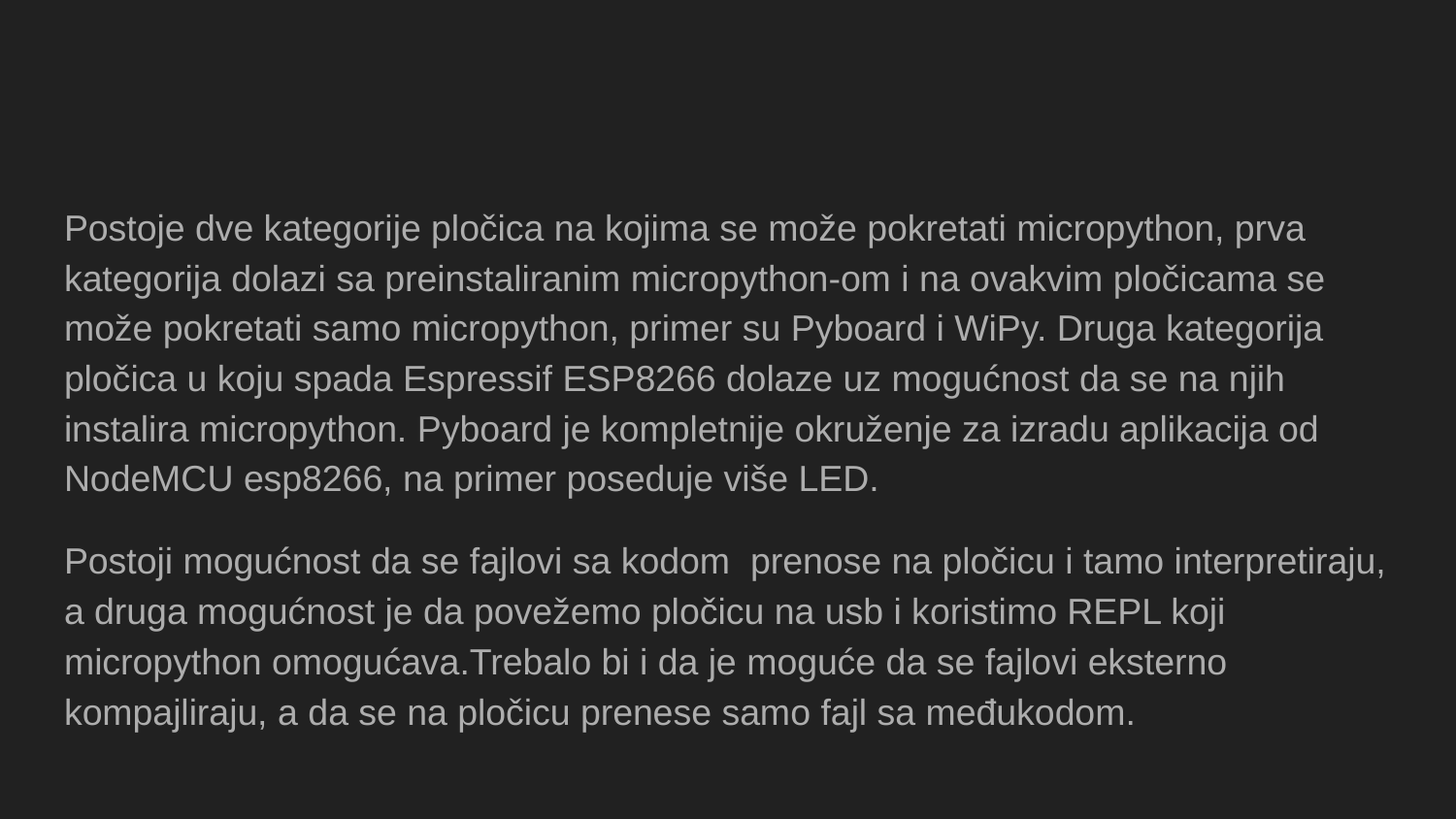

#
Postoje dve kategorije pločica na kojima se može pokretati micropython, prva kategorija dolazi sa preinstaliranim micropython-om i na ovakvim pločicama se može pokretati samo micropython, primer su Pyboard i WiPy. Druga kategorija pločica u koju spada Espressif ESP8266 dolaze uz mogućnost da se na njih instalira micropython. Pyboard je kompletnije okruženje za izradu aplikacija od NodeMCU esp8266, na primer poseduje više LED.
Postoji mogućnost da se fajlovi sa kodom  prenose na pločicu i tamo interpretiraju, a druga mogućnost je da povežemo pločicu na usb i koristimo REPL koji micropython omogućava.Trebalo bi i da je moguće da se fajlovi eksterno kompajliraju, a da se na pločicu prenese samo fajl sa međukodom.